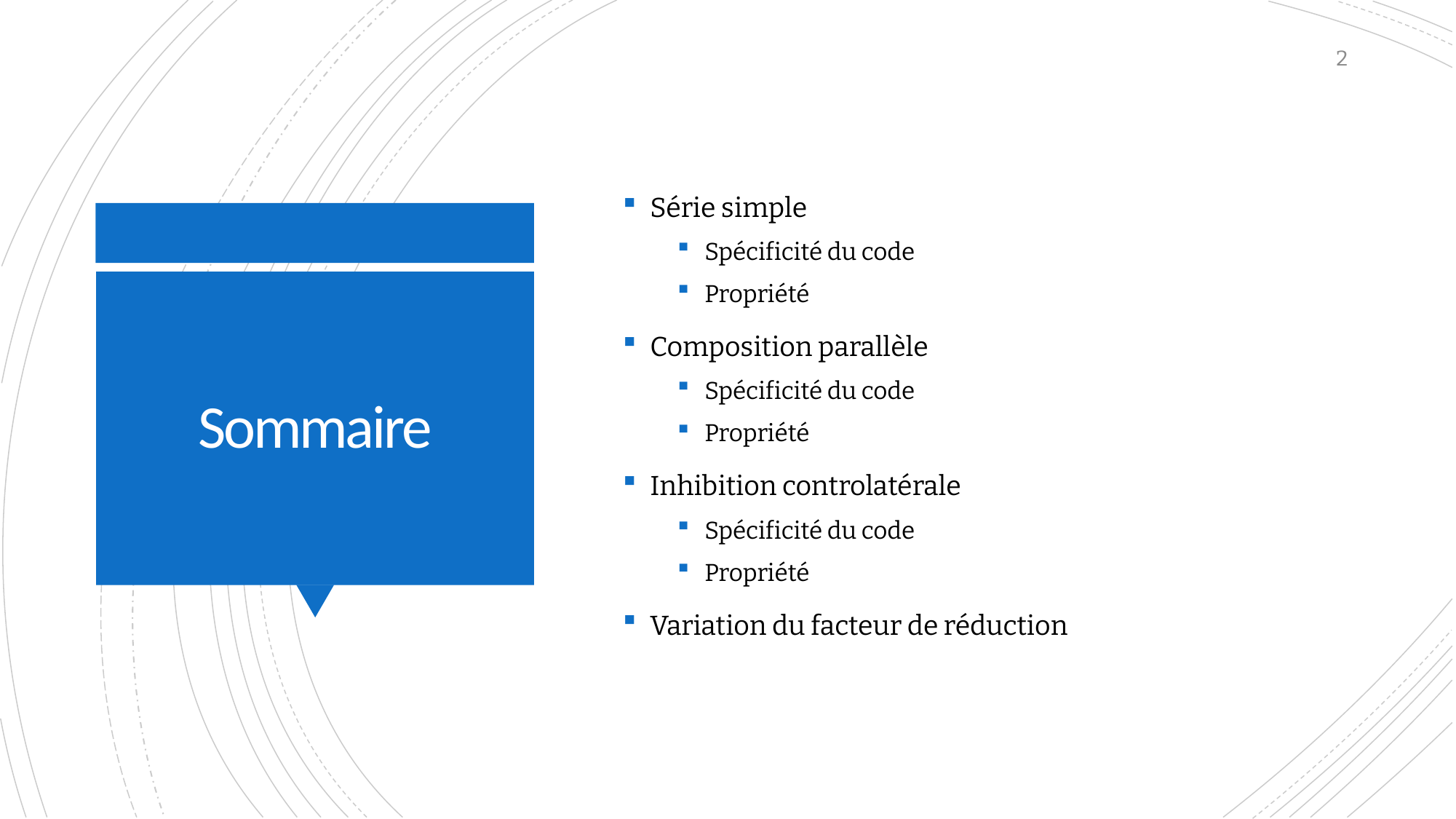

2

Série simple
Spécificité du code
Propriété
Composition parallèle
Spécificité du code
Propriété
Inhibition controlatérale
Spécificité du code
Propriété
Variation du facteur de réduction
# Sommaire